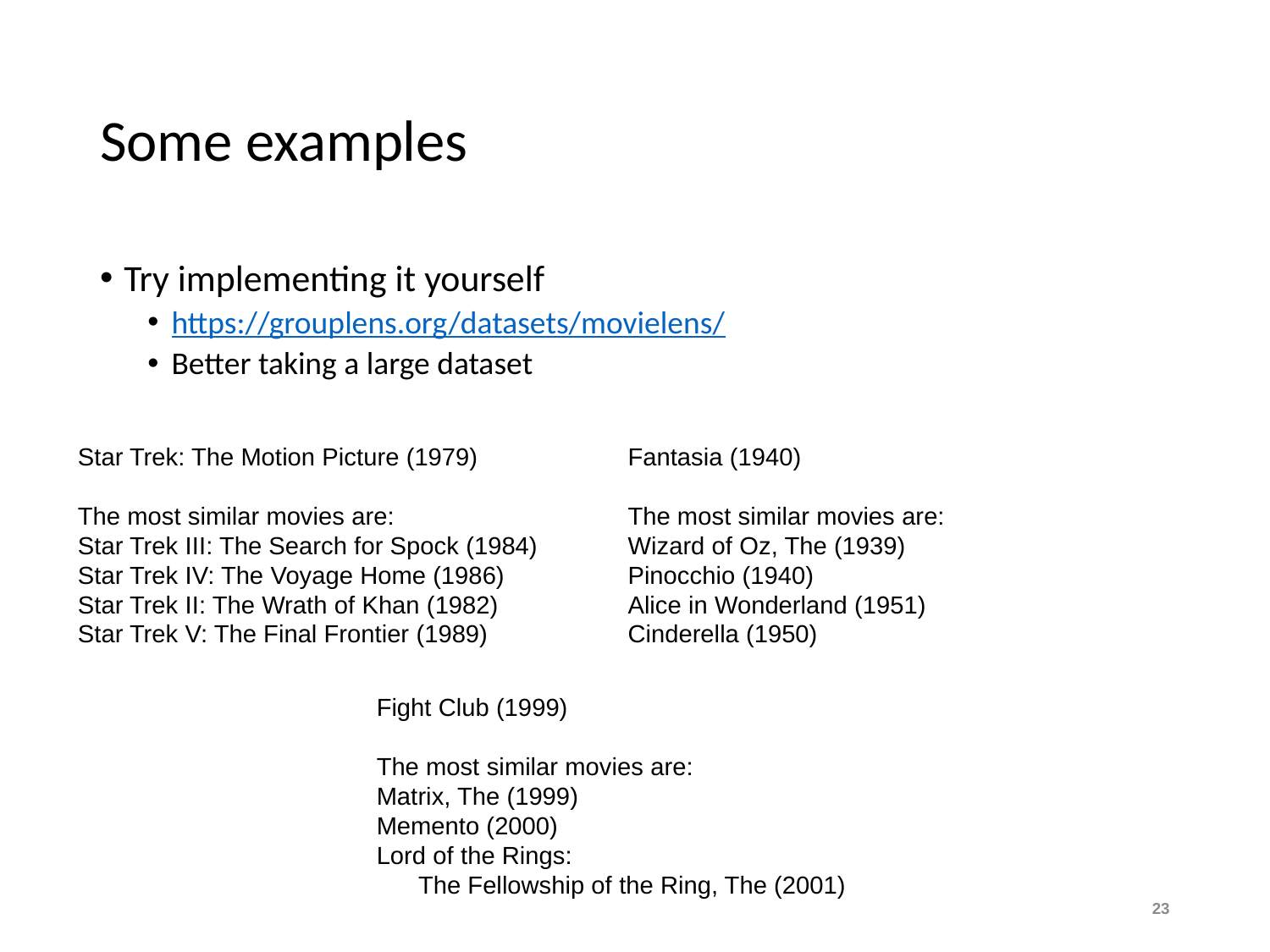

# Some examples
Try implementing it yourself
https://grouplens.org/datasets/movielens/
Better taking a large dataset
Star Trek: The Motion Picture (1979)

The most similar movies are:
Star Trek III: The Search for Spock (1984)
Star Trek IV: The Voyage Home (1986)
Star Trek II: The Wrath of Khan (1982)
Star Trek V: The Final Frontier (1989)
Fantasia (1940)

The most similar movies are:
Wizard of Oz, The (1939)
Pinocchio (1940)
Alice in Wonderland (1951)
Cinderella (1950)
Fight Club (1999)

The most similar movies are:
Matrix, The (1999)
Memento (2000)
Lord of the Rings:
      The Fellowship of the Ring, The (2001)
23